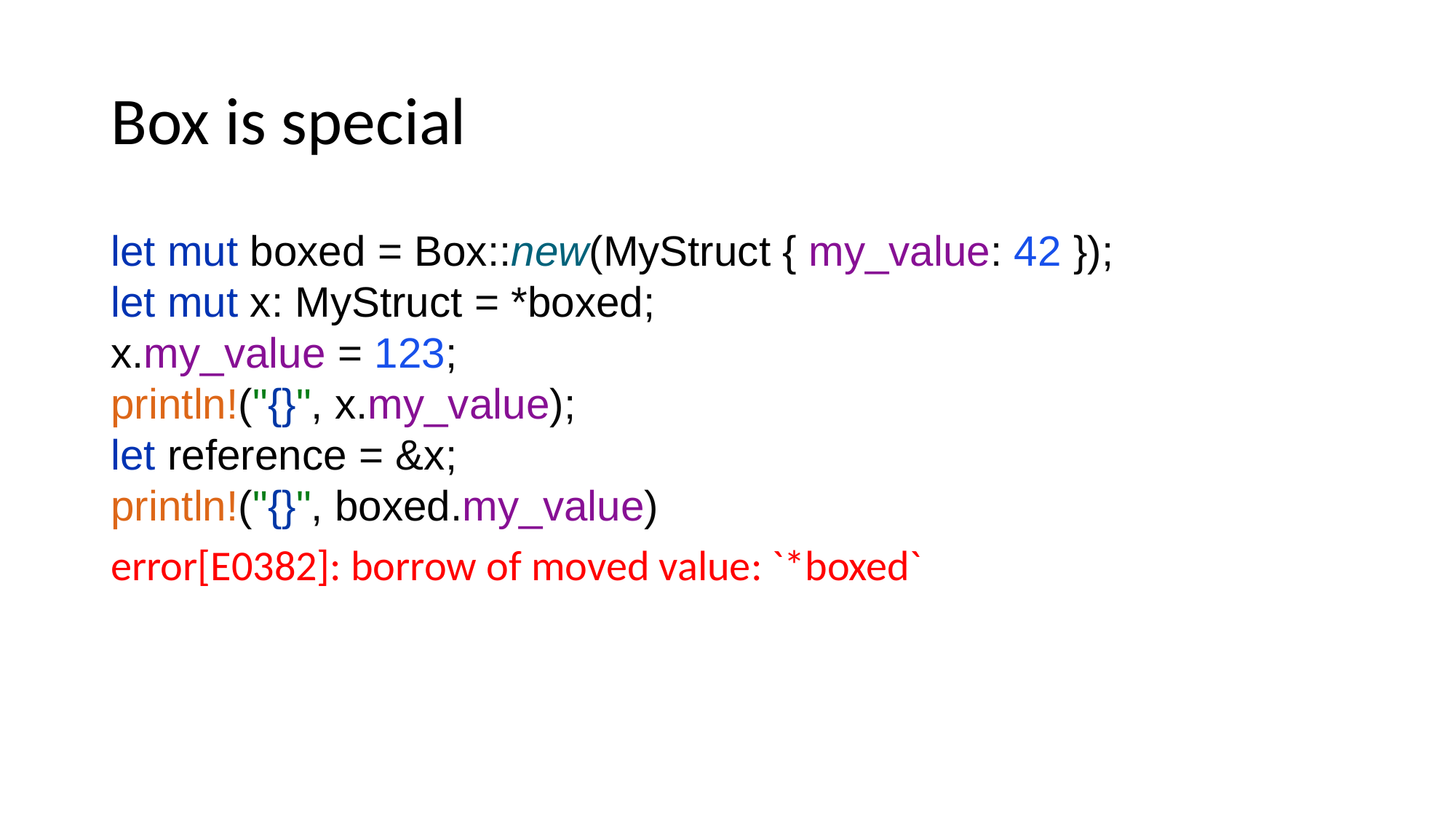

# Box is special
let mut boxed = Box::new(MyStruct { my_value: 42 });
let mut x: MyStruct = *boxed;
x.my_value = 123;
println!("{}", x.my_value);
let reference = &x;
println!("{}", boxed.my_value)
error[E0382]: borrow of moved value: `*boxed`